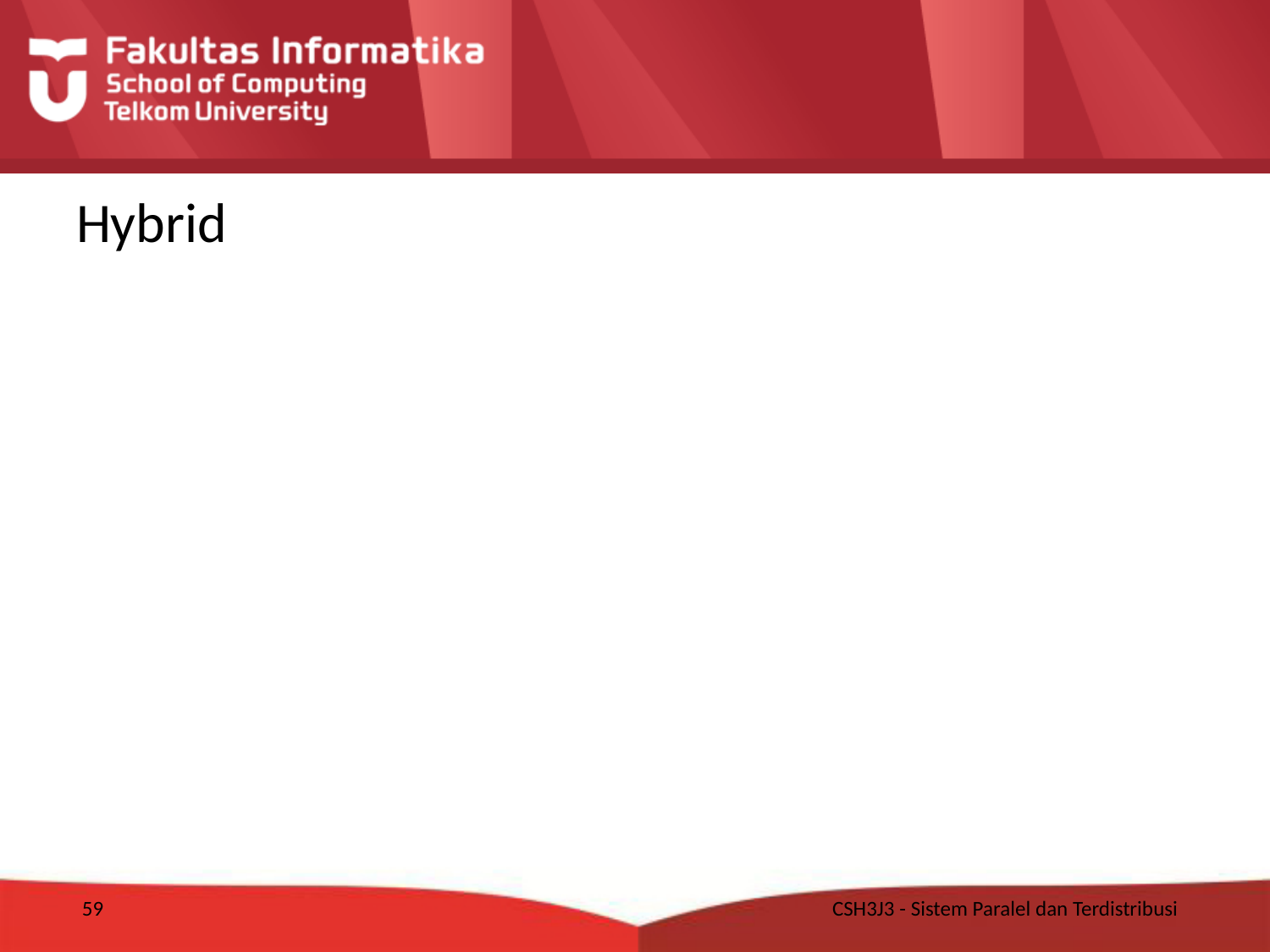

# Hybrid

59
CSH3J3 - Sistem Paralel dan Terdistribusi